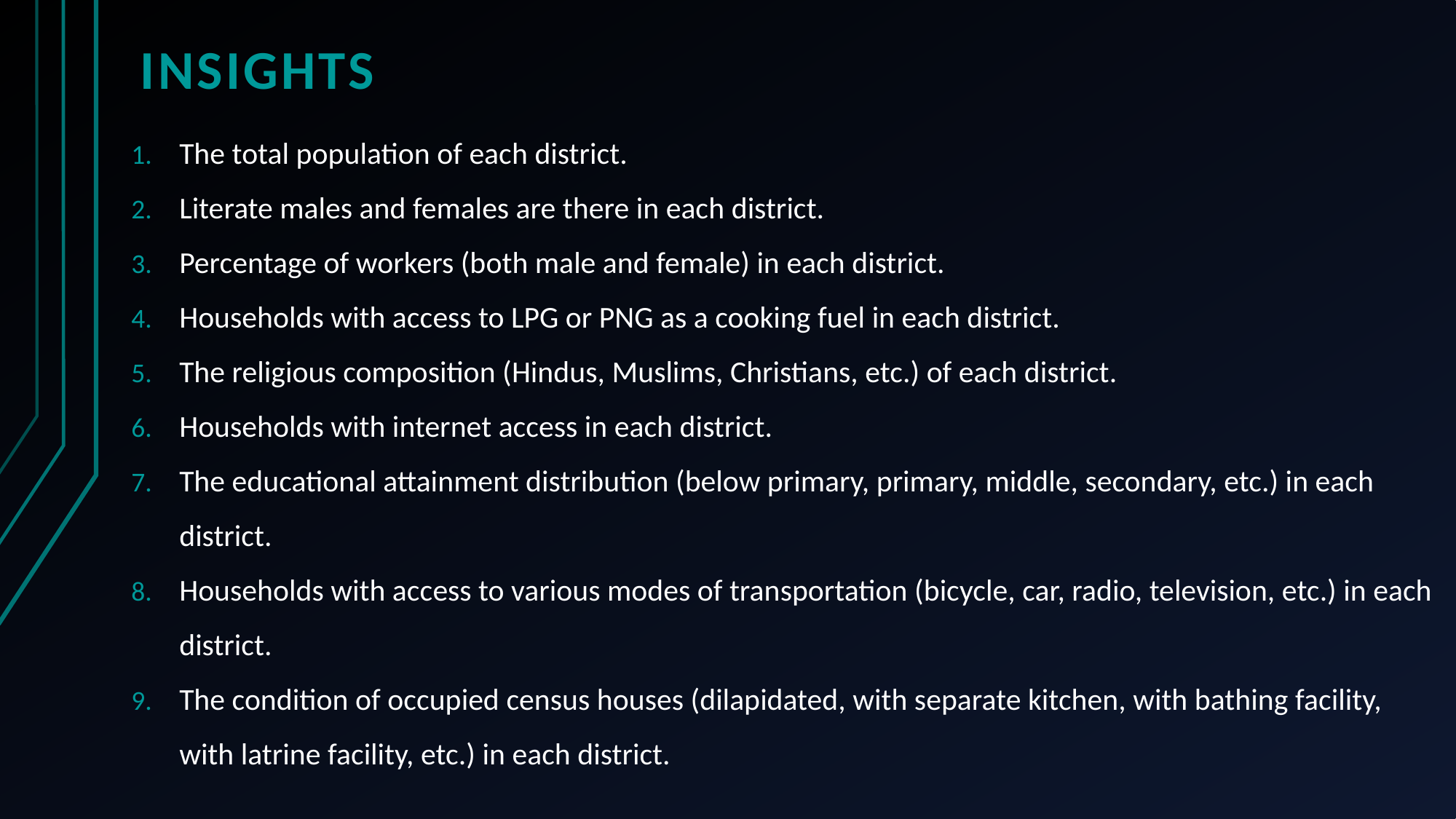

# Insights
The total population of each district.
Literate males and females are there in each district.
Percentage of workers (both male and female) in each district.
Households with access to LPG or PNG as a cooking fuel in each district.
The religious composition (Hindus, Muslims, Christians, etc.) of each district.
Households with internet access in each district.
The educational attainment distribution (below primary, primary, middle, secondary, etc.) in each district.
Households with access to various modes of transportation (bicycle, car, radio, television, etc.) in each district.
The condition of occupied census houses (dilapidated, with separate kitchen, with bathing facility, with latrine facility, etc.) in each district.